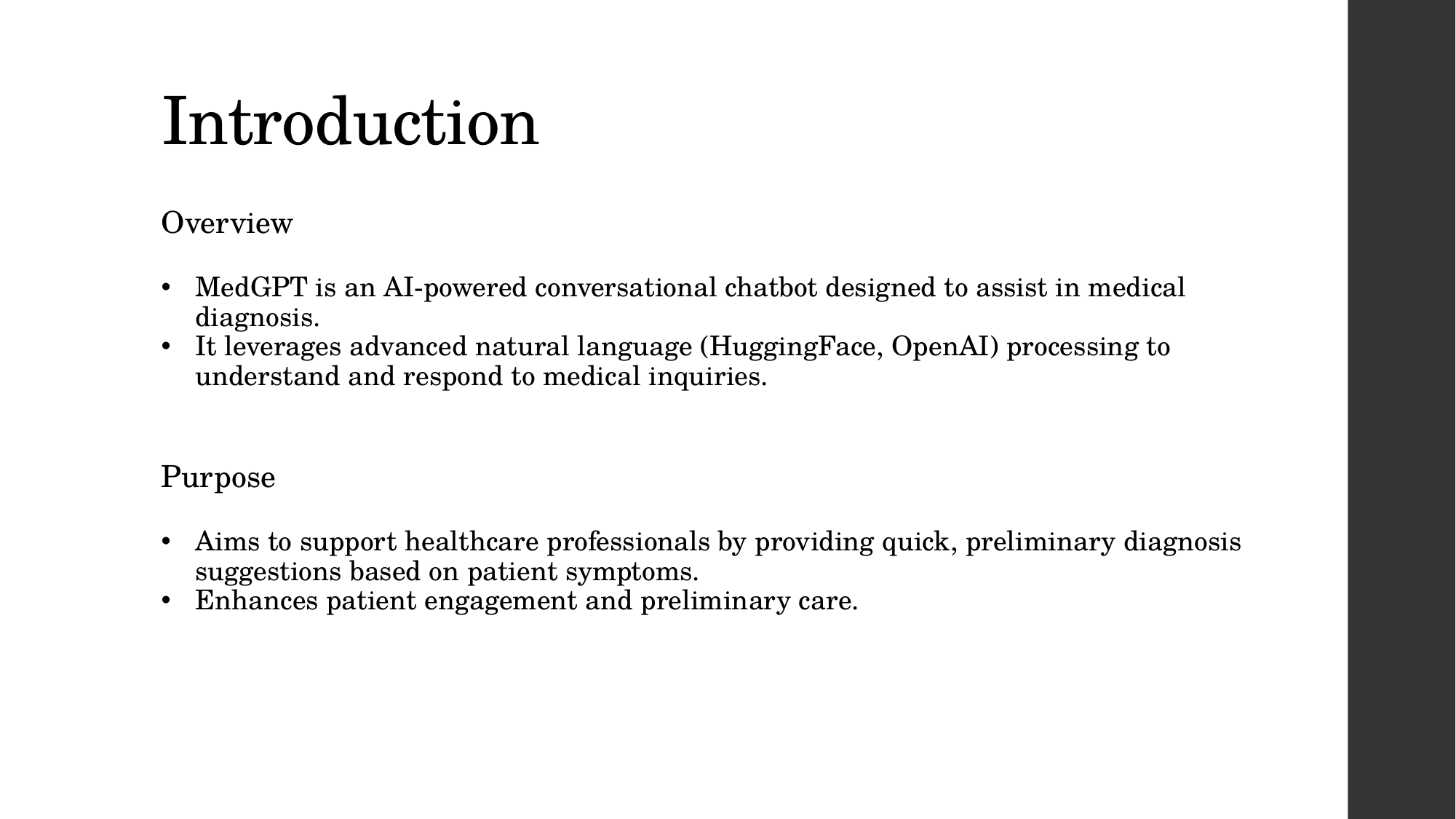

# Introduction
Overview
MedGPT is an AI-powered conversational chatbot designed to assist in medical diagnosis.
It leverages advanced natural language (HuggingFace, OpenAI) processing to understand and respond to medical inquiries.
Purpose
Aims to support healthcare professionals by providing quick, preliminary diagnosis suggestions based on patient symptoms.
Enhances patient engagement and preliminary care.